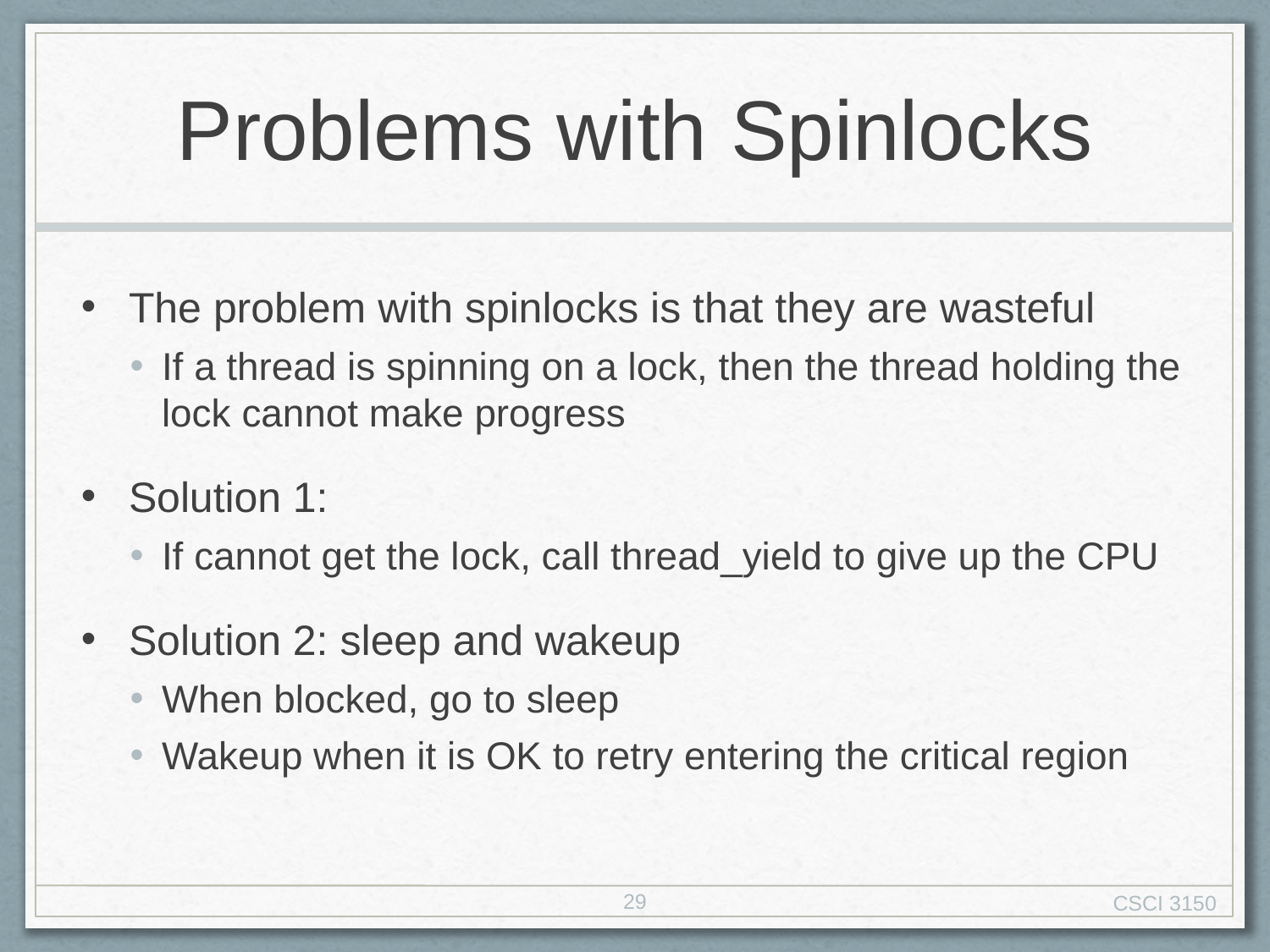

# Problems with Spinlocks
The problem with spinlocks is that they are wasteful
If a thread is spinning on a lock, then the thread holding the lock cannot make progress
Solution 1:
If cannot get the lock, call thread_yield to give up the CPU
Solution 2: sleep and wakeup
When blocked, go to sleep
Wakeup when it is OK to retry entering the critical region
29
CSCI 3150